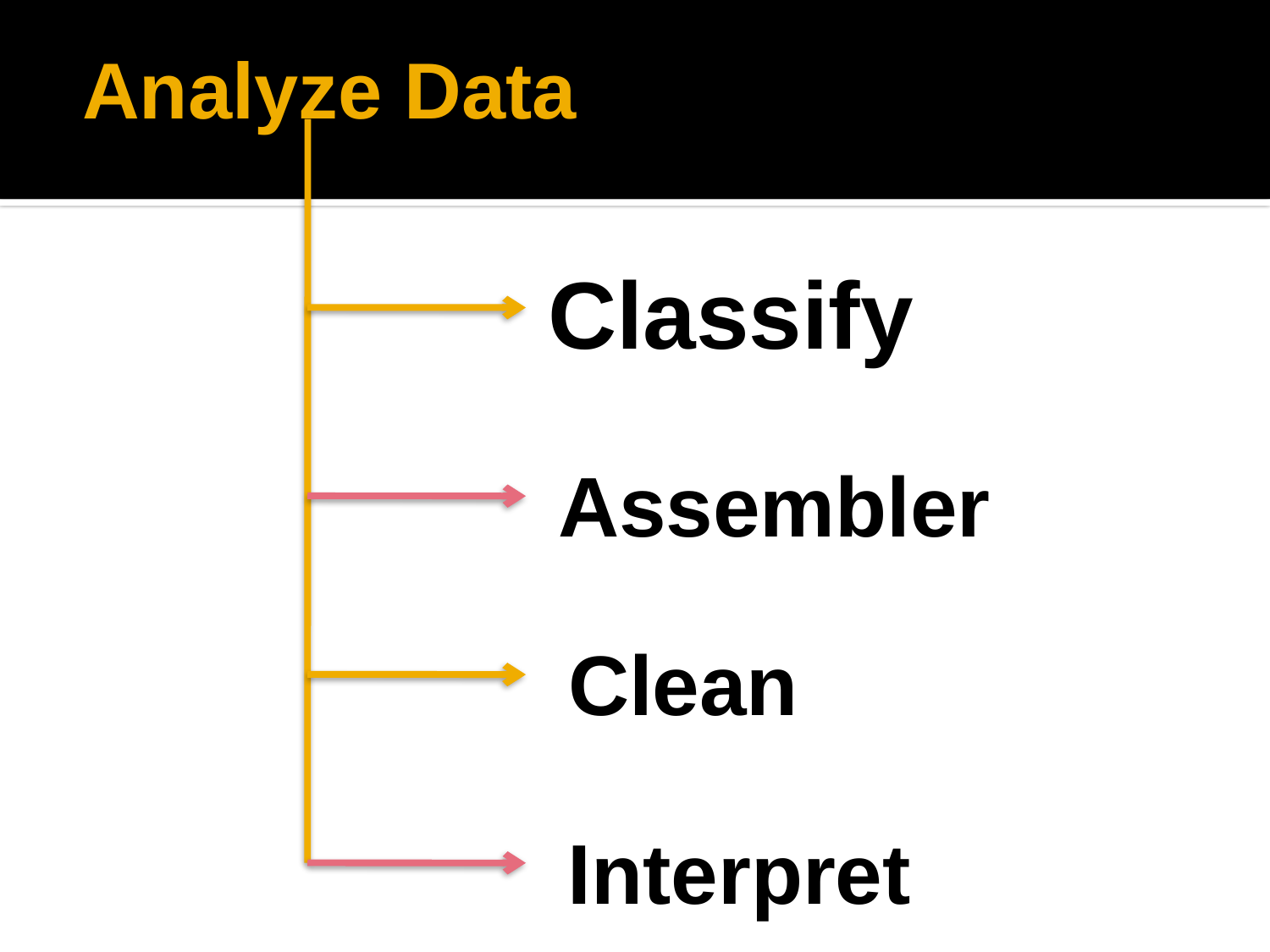

# Analyze Data
Classify
Assembler
Clean
Interpret